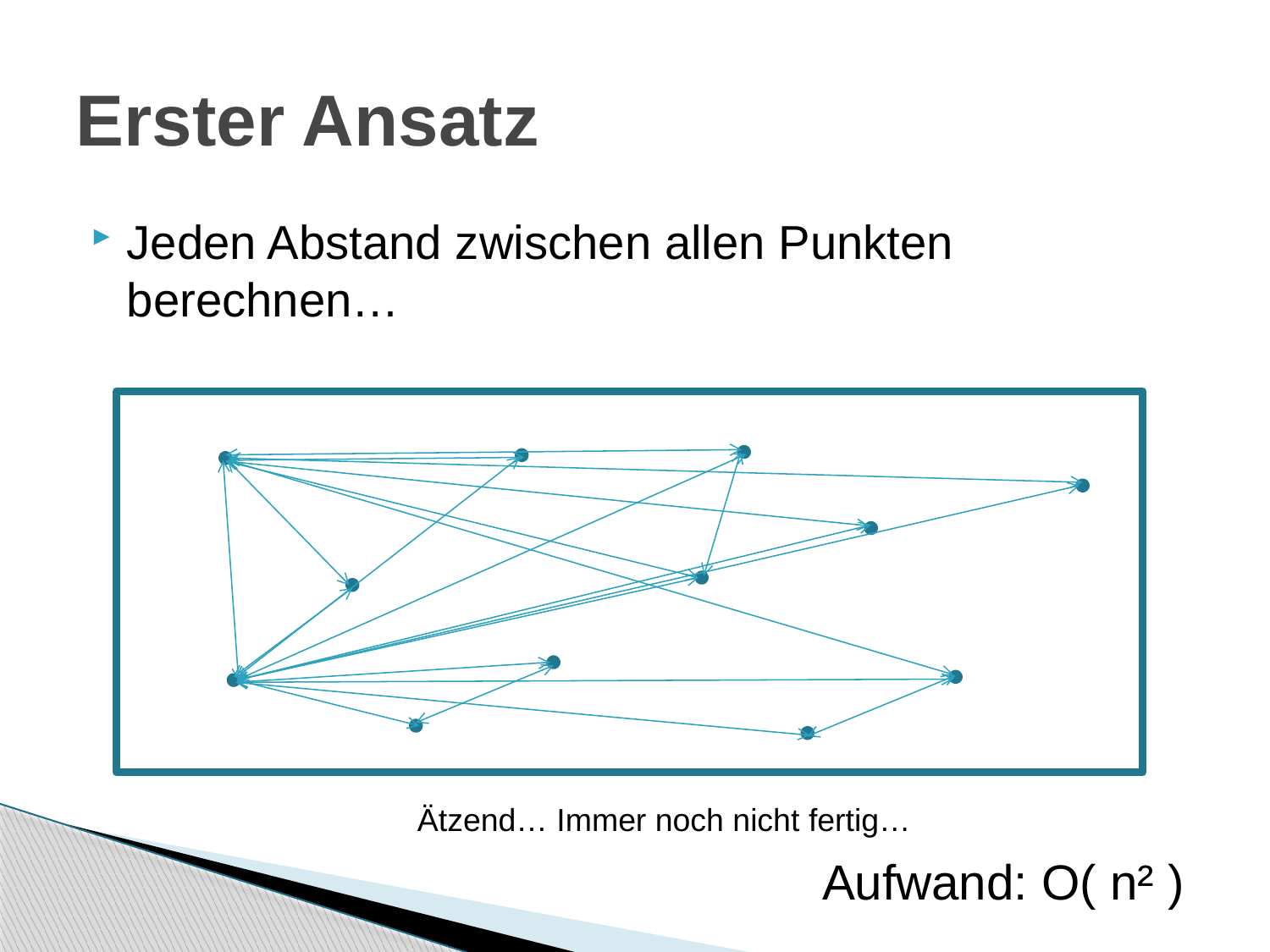

# Erster Ansatz
Jeden Abstand zwischen allen Punkten berechnen…

Ätzend… Immer noch nicht fertig…
Aufwand: O( n² )